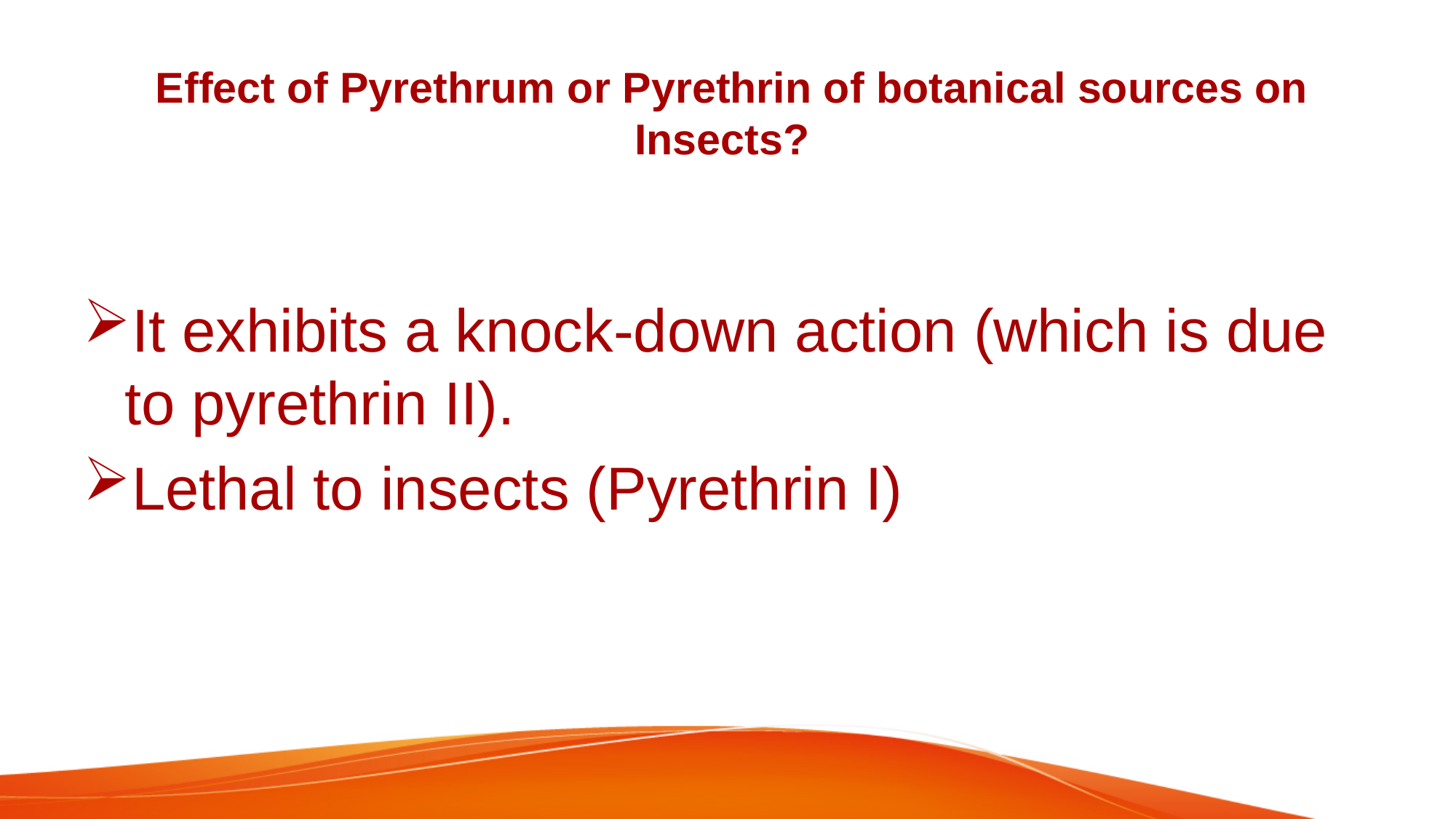

# Effect of Pyrethrum or Pyrethrin of botanical sources on Insects?

It exhibits a knock-down action (which is due to pyrethrin II).
Lethal to insects (Pyrethrin I)